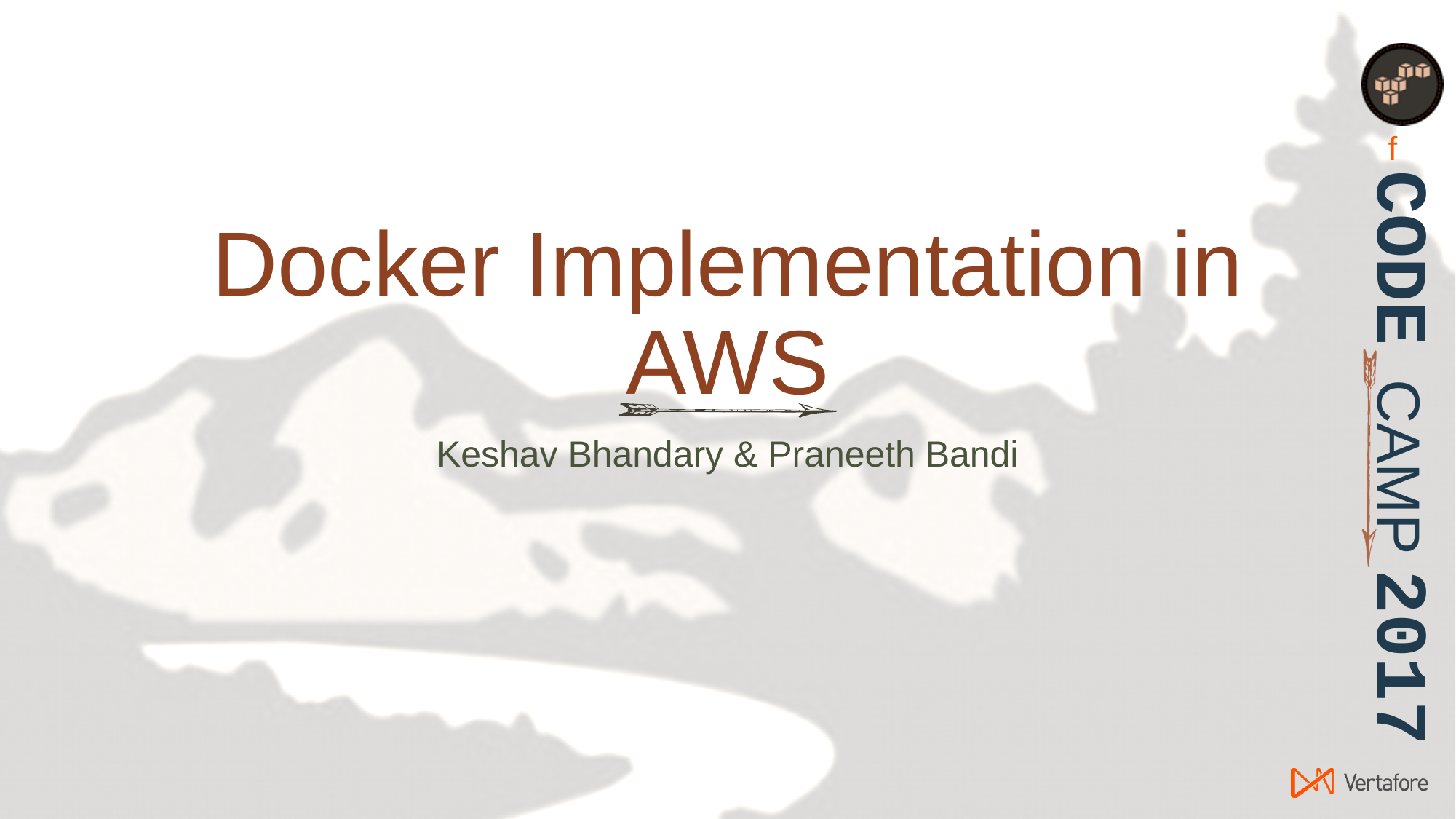

# Docker Implementation in AWS
Keshav Bhandary & Praneeth Bandi